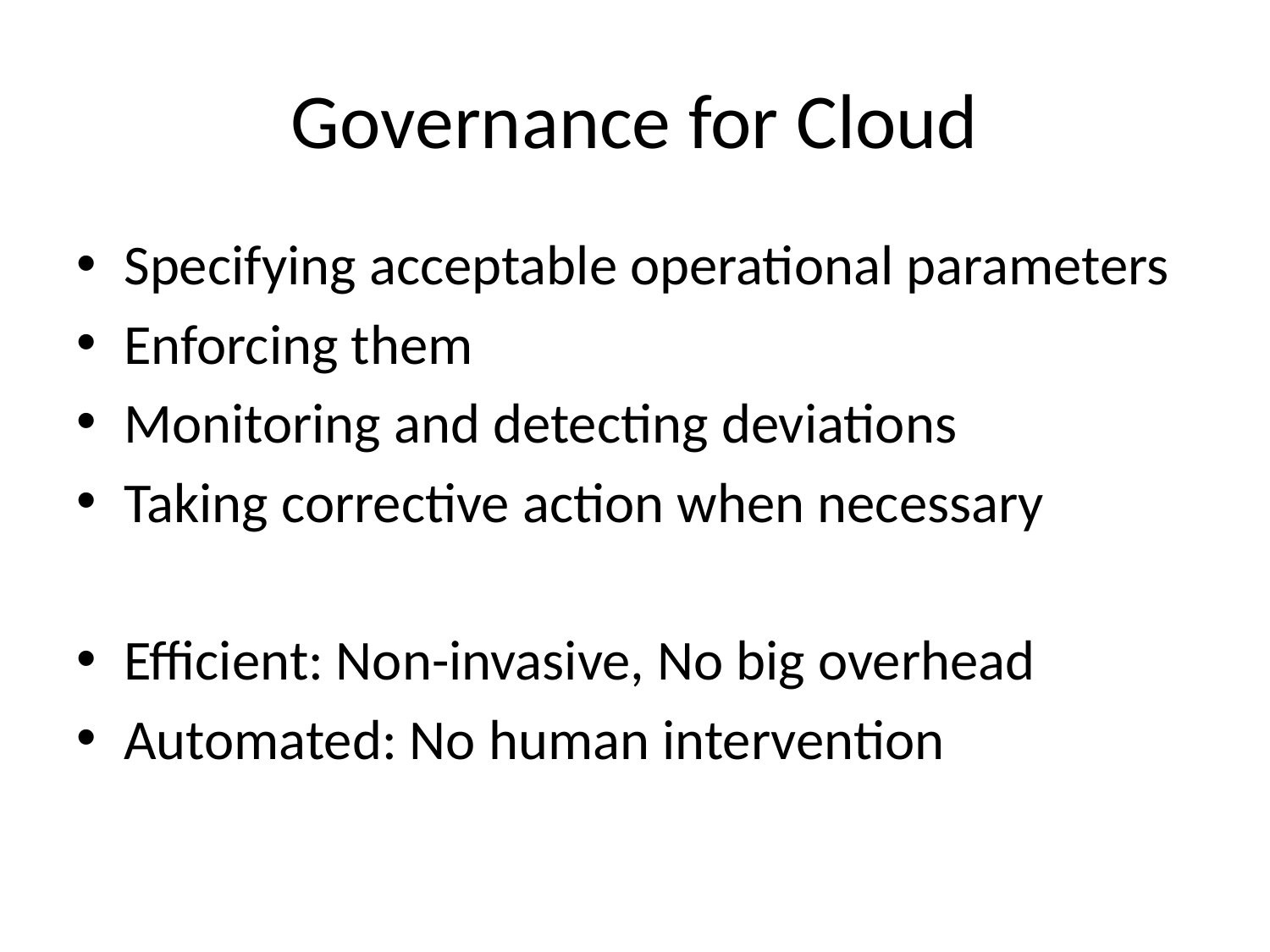

# Governance for Cloud
Specifying acceptable operational parameters
Enforcing them
Monitoring and detecting deviations
Taking corrective action when necessary

Efficient: Non-invasive, No big overhead
Automated: No human intervention